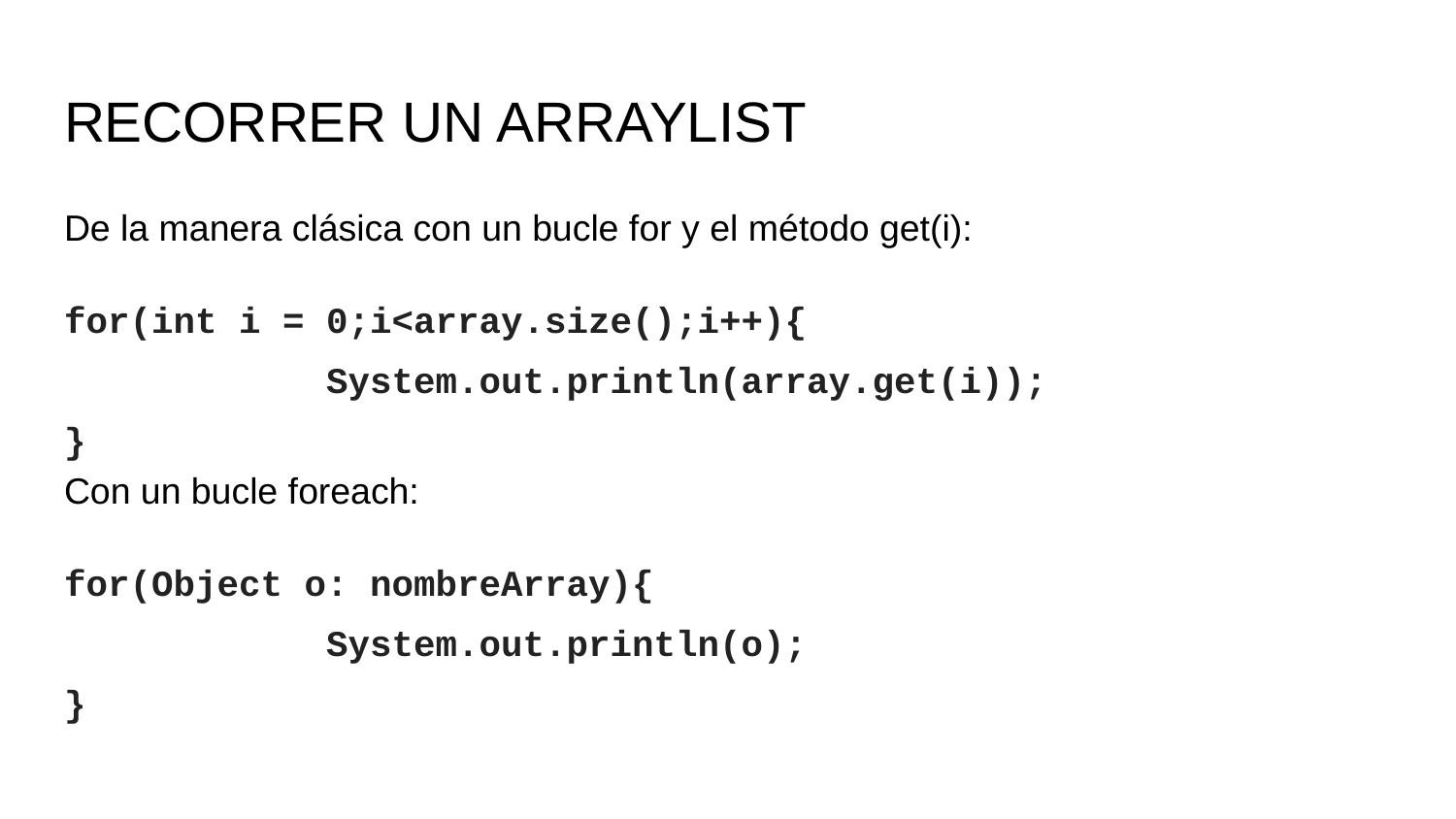

# RECORRER UN ARRAYLIST
De la manera clásica con un bucle for y el método get(i):
for(int i = 0;i<array.size();i++){
            System.out.println(array.get(i));
}
Con un bucle foreach:
for(Object o: nombreArray){
            System.out.println(o);
}